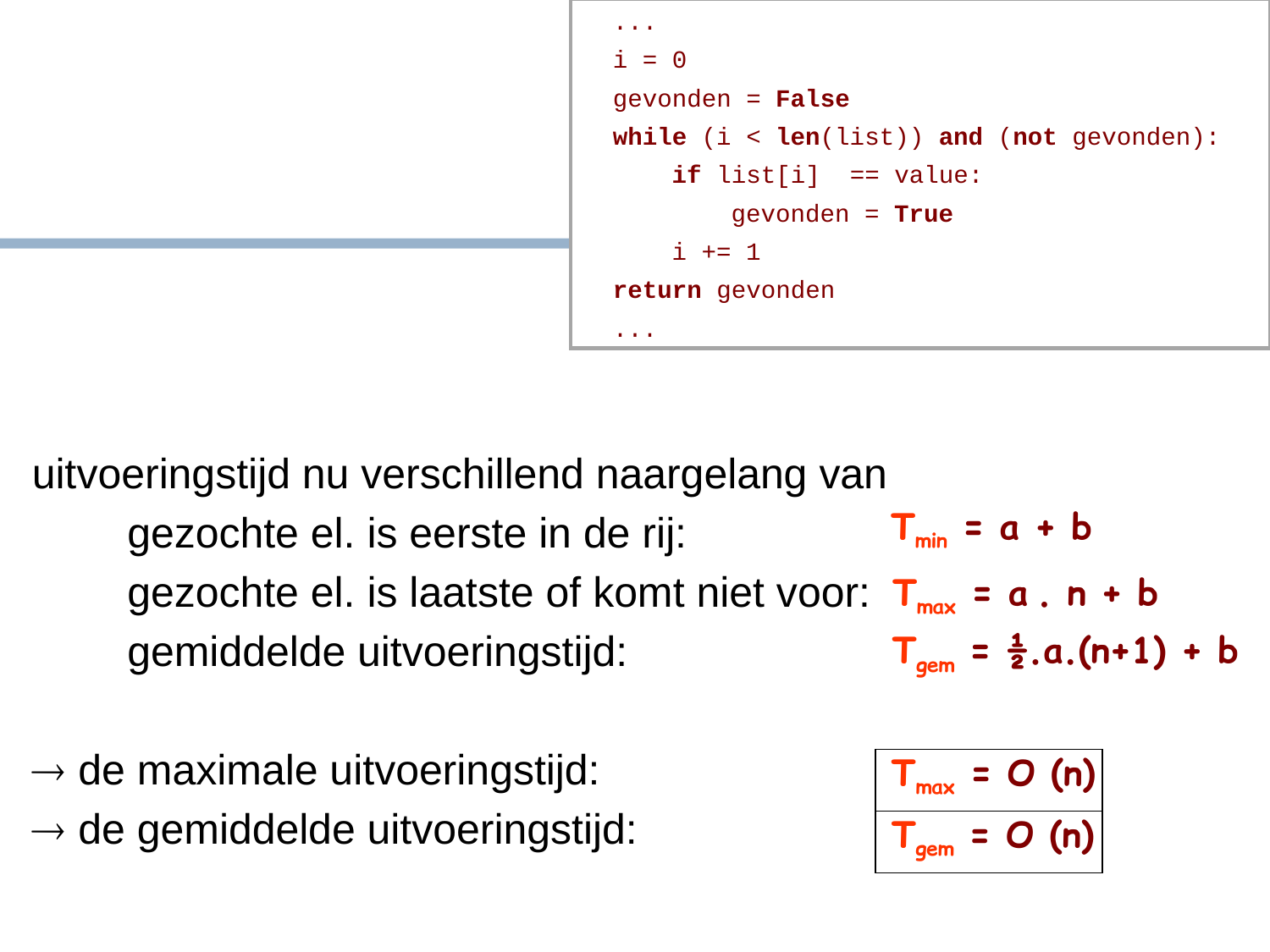

...
  i = 0
  gevonden = False
  while (i < len(list)) and (not gevonden):
      if list[i]  == value:
          gevonden = True
      i += 1
  return gevonden
  ...
uitvoeringstijd nu verschillend naargelang van
gezochte el. is eerste in de rij:
gezochte el. is laatste of komt niet voor:
gemiddelde uitvoeringstijd:

→ de maximale uitvoeringstijd:
→ de gemiddelde uitvoeringstijd:
Tmin = a + b
Tmax = a . n + b
Tgem = ½.a.(n+1) + b
Tmax = O (n)

Tgem = O (n)